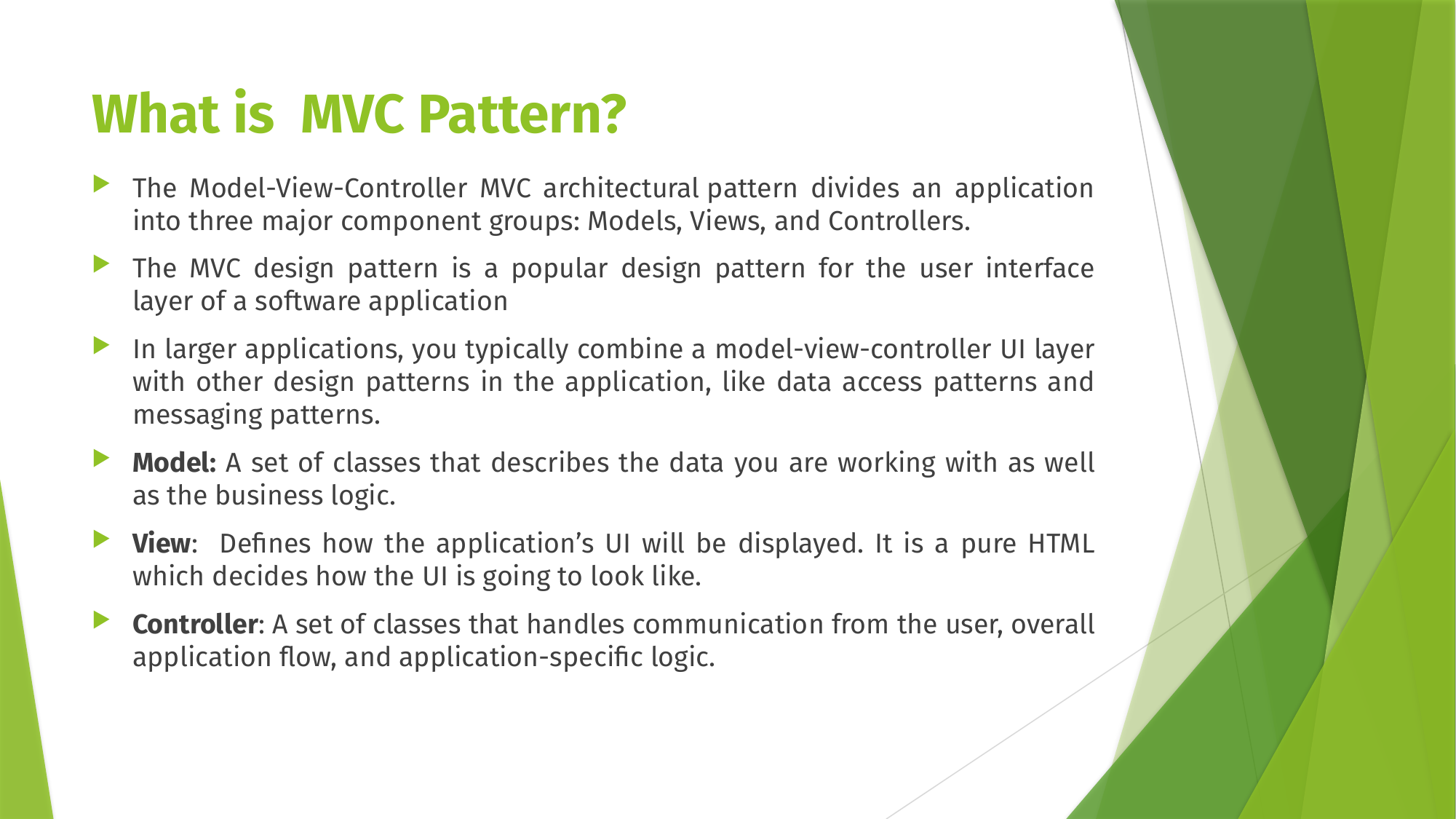

# What is  MVC Pattern?
The Model-View-Controller MVC architectural pattern divides an application into three major component groups: Models, Views, and Controllers.
The MVC design pattern is a popular design pattern for the user interface layer of a software application
In larger applications, you typically combine a model-view-controller UI layer with other design patterns in the application, like data access patterns and messaging patterns.
Model: A set of classes that describes the data you are working with as well as the business logic.
View:  Defines how the application’s UI will be displayed. It is a pure HTML which decides how the UI is going to look like.
Controller: A set of classes that handles communication from the user, overall application flow, and application-specific logic.